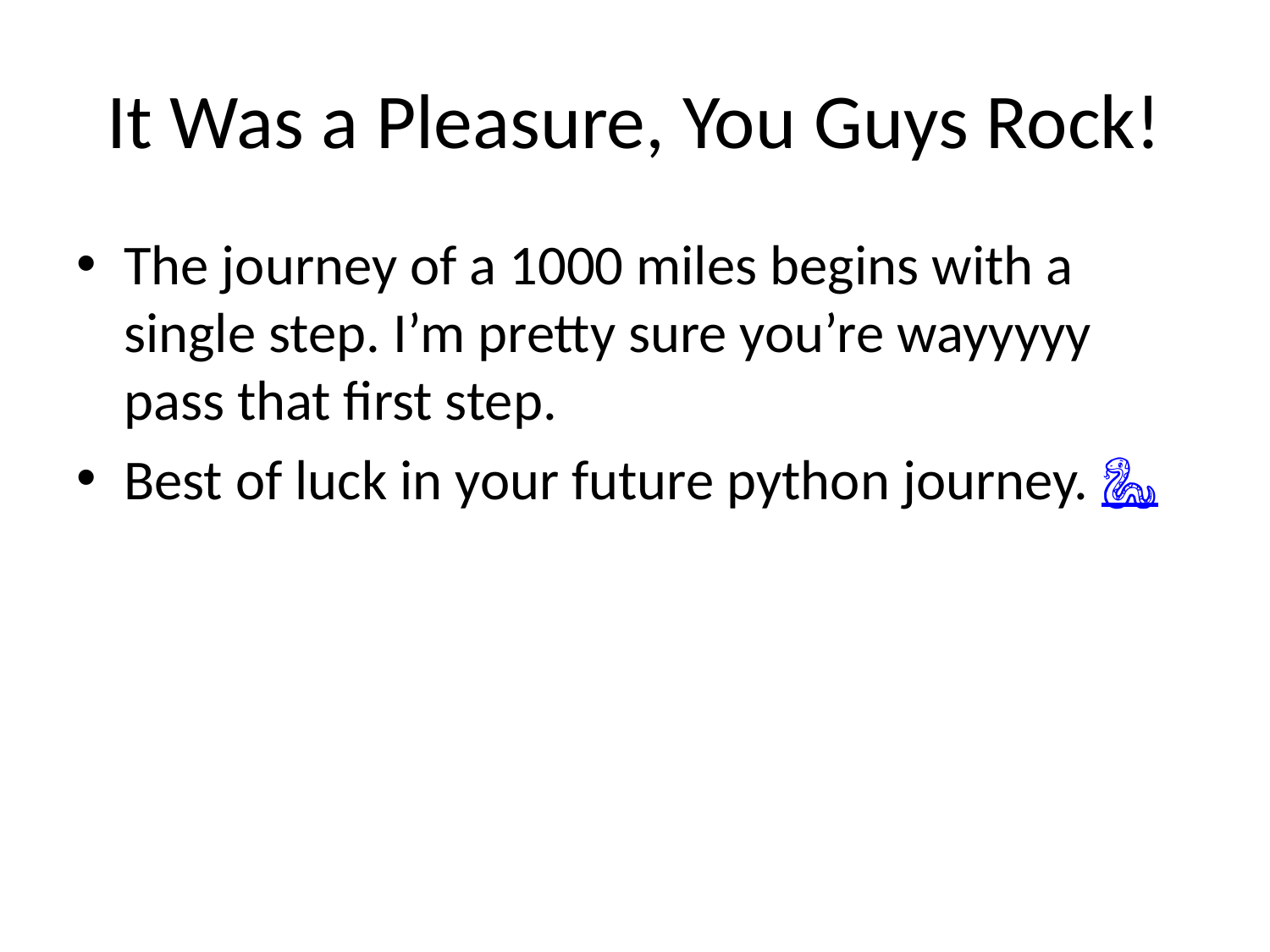

# It Was a Pleasure, You Guys Rock!
The journey of a 1000 miles begins with a single step. I’m pretty sure you’re wayyyyy pass that first step.
Best of luck in your future python journey. 🐍